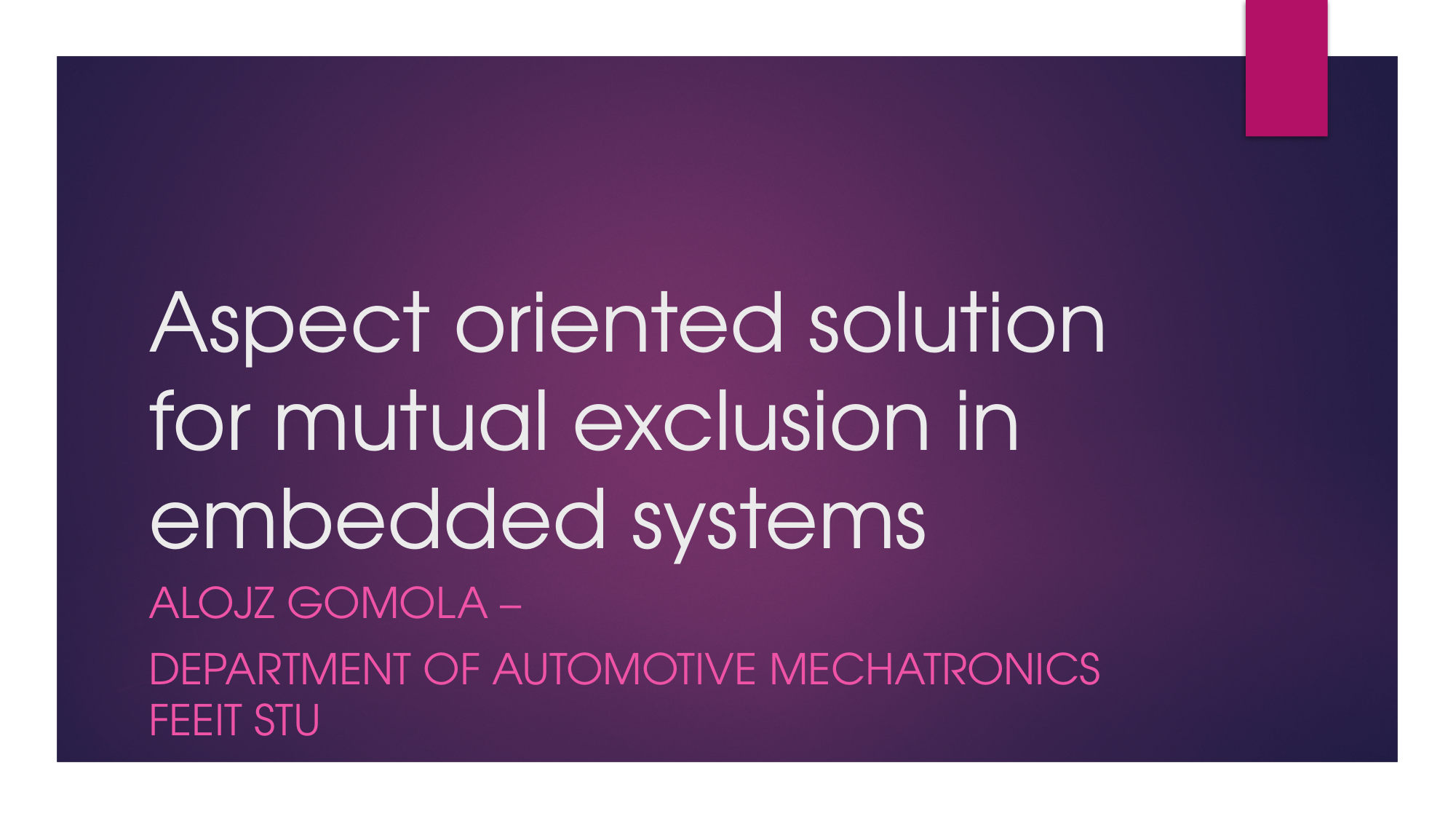

# Aspect oriented solution for mutual exclusion in embedded systems
Alojz Gomola –
Department of automotive mechatronics FEEIT STU